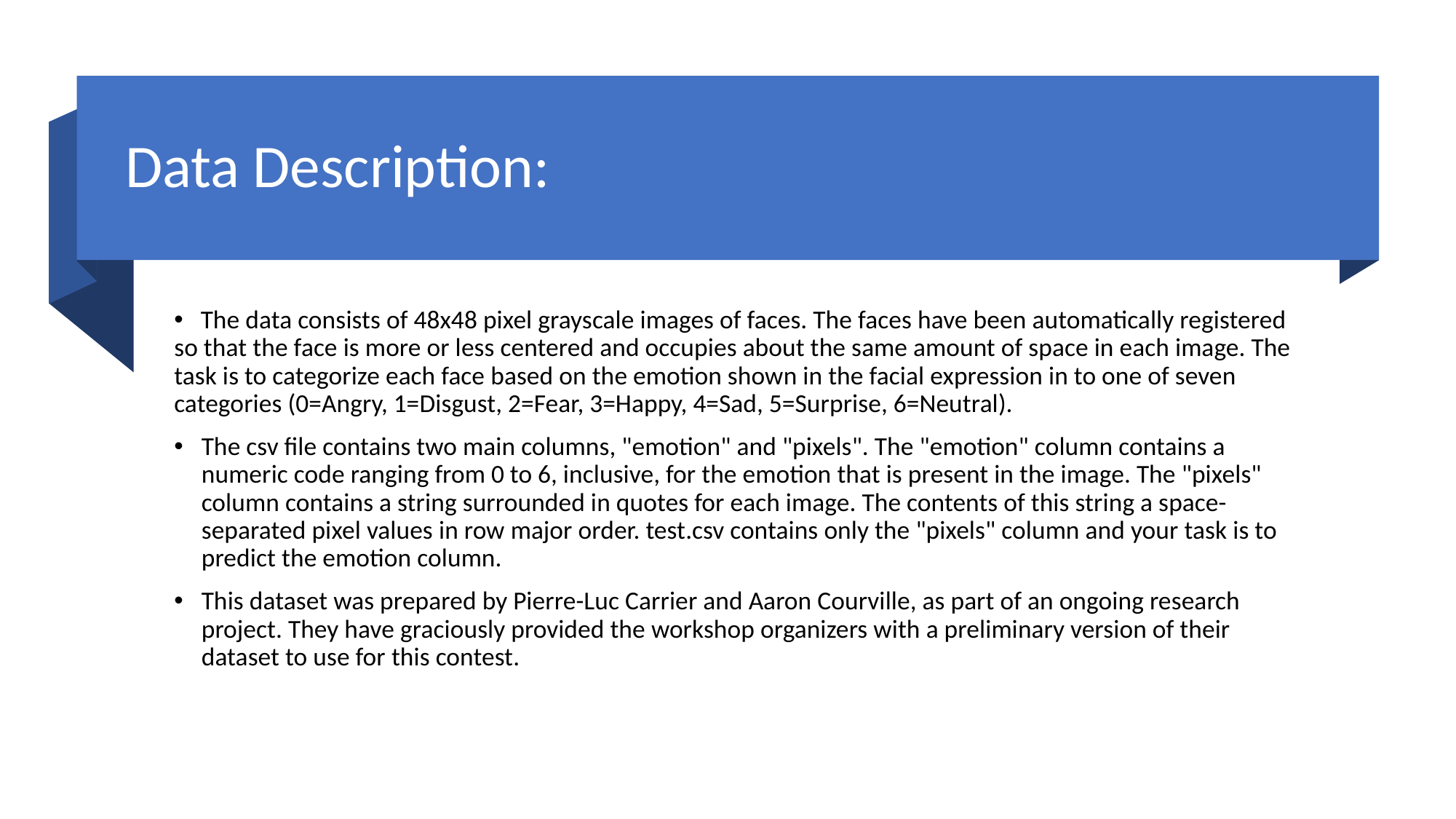

Data Description:

   The data consists of 48x48 pixel grayscale images of faces. The faces have been automatically registered so that the face is more or less centered and occupies about the same amount of space in each image. The task is to categorize each face based on the emotion shown in the facial expression in to one of seven categories (0=Angry, 1=Disgust, 2=Fear, 3=Happy, 4=Sad, 5=Surprise, 6=Neutral).
The csv file contains two main columns, "emotion" and "pixels". The "emotion" column contains a numeric code ranging from 0 to 6, inclusive, for the emotion that is present in the image. The "pixels" column contains a string surrounded in quotes for each image. The contents of this string a space-separated pixel values in row major order. test.csv contains only the "pixels" column and your task is to predict the emotion column.
This dataset was prepared by Pierre-Luc Carrier and Aaron Courville, as part of an ongoing research project. They have graciously provided the workshop organizers with a preliminary version of their dataset to use for this contest.